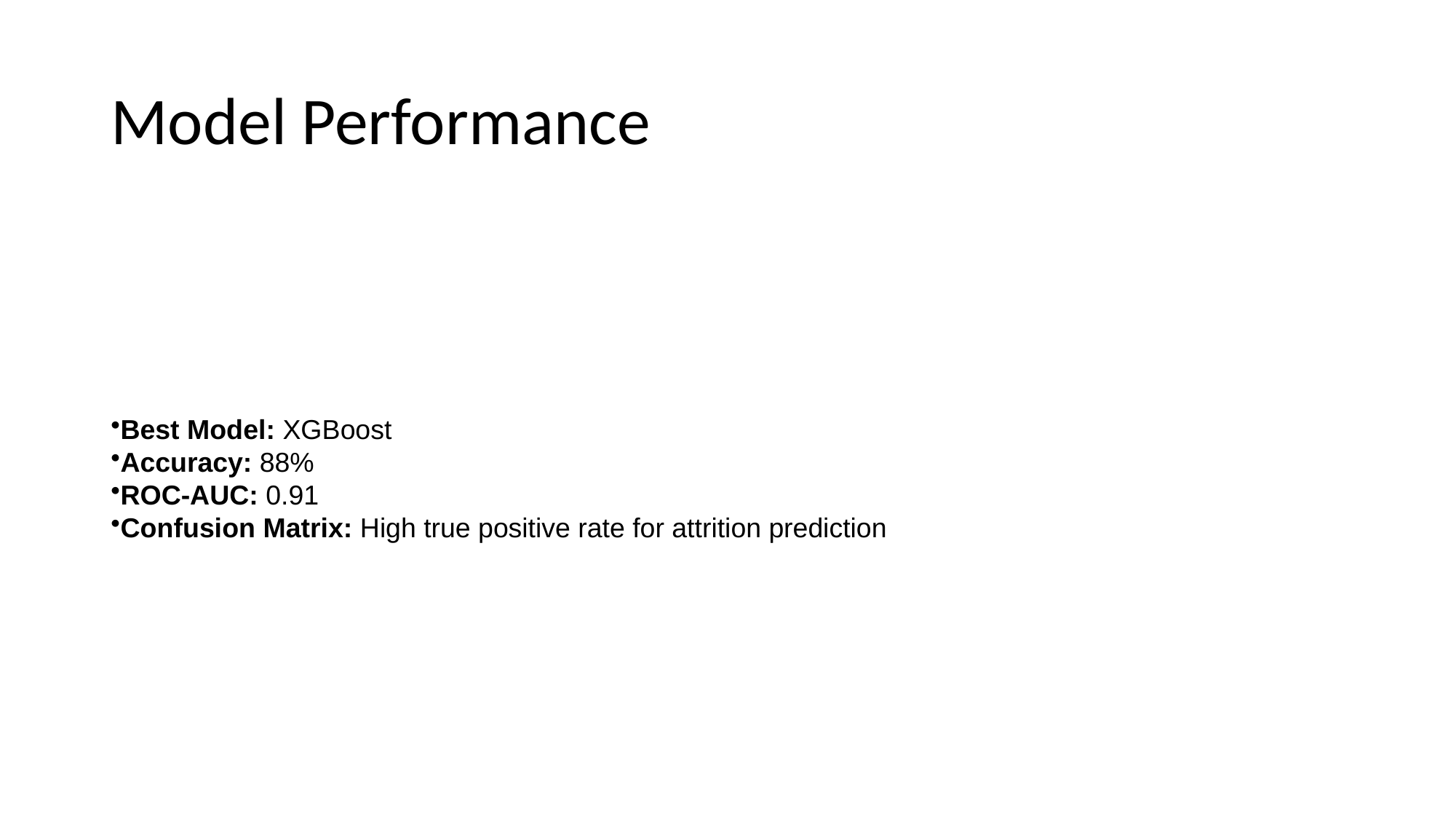

# Model Performance
Best Model: XGBoost
Accuracy: 88%
ROC-AUC: 0.91
Confusion Matrix: High true positive rate for attrition prediction